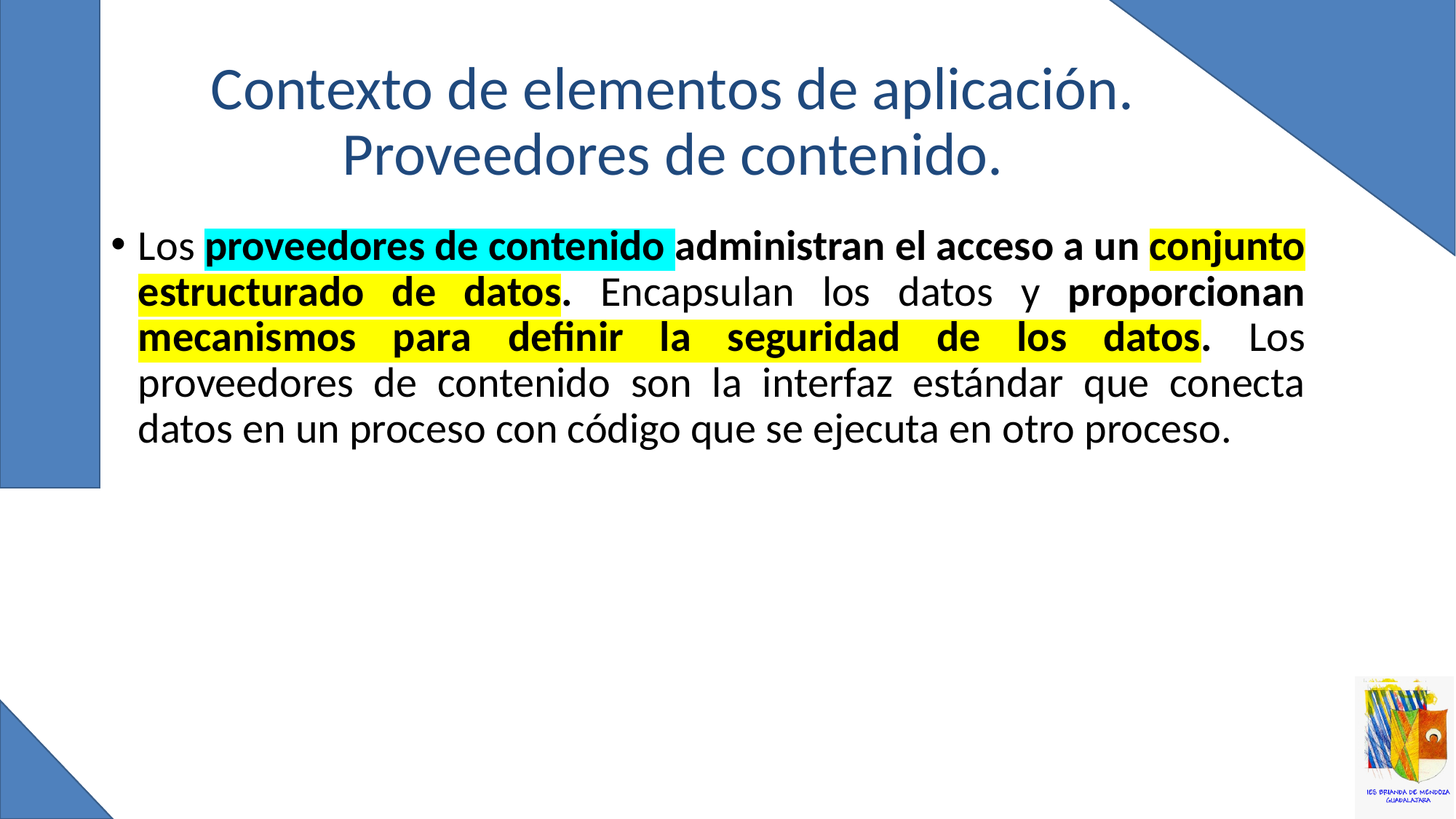

# Contexto de elementos de aplicación. Proveedores de contenido.
Los proveedores de contenido administran el acceso a un conjunto estructurado de datos. Encapsulan los datos y proporcionan mecanismos para definir la seguridad de los datos. Los proveedores de contenido son la interfaz estándar que conecta datos en un proceso con código que se ejecuta en otro proceso.